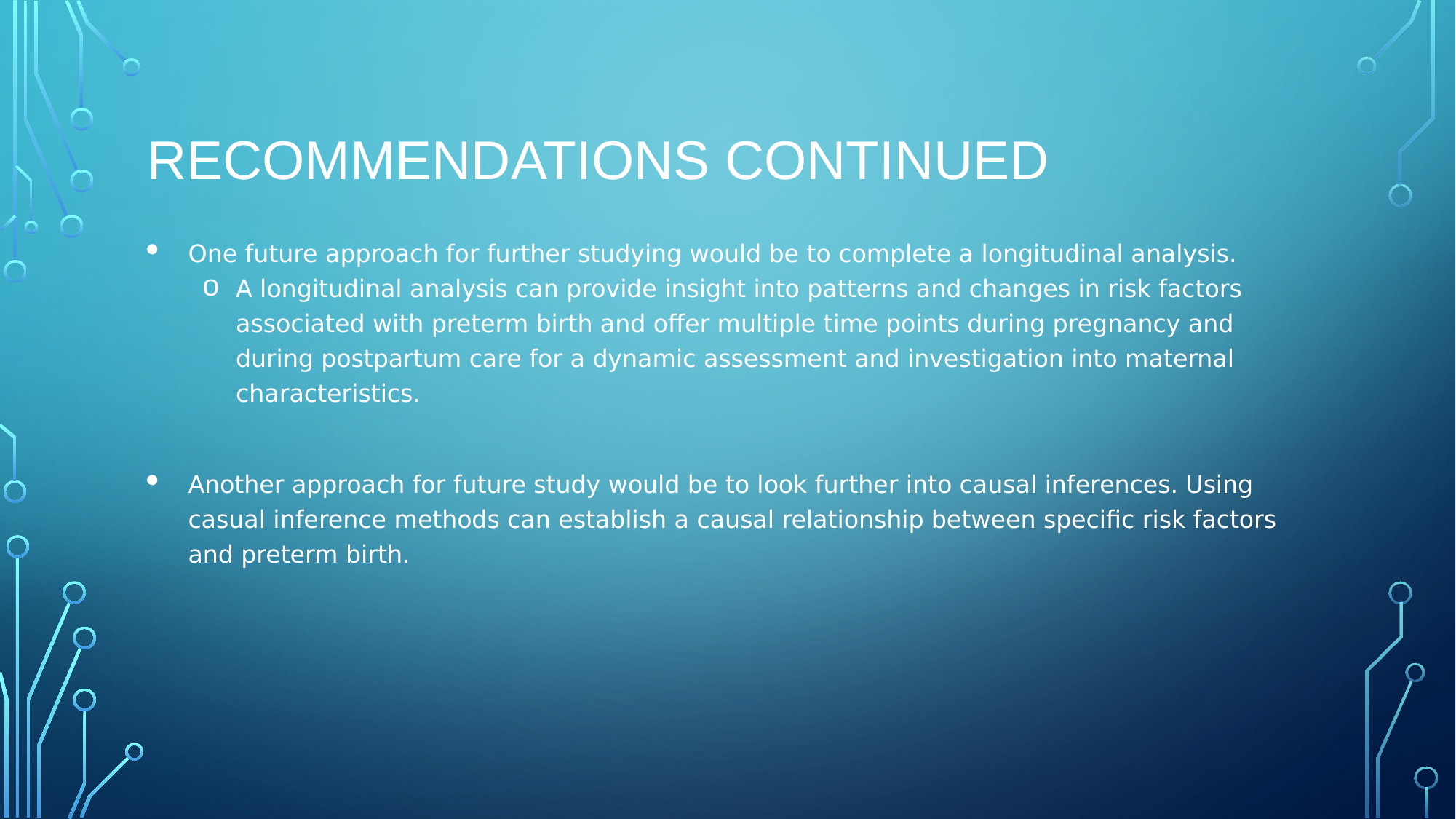

# Recommendations continued

One future approach for further studying would be to complete a longitudinal analysis.
A longitudinal analysis can provide insight into patterns and changes in risk factors associated with preterm birth and offer multiple time points during pregnancy and during postpartum care for a dynamic assessment and investigation into maternal characteristics.

Another approach for future study would be to look further into causal inferences. Using casual inference methods can establish a causal relationship between specific risk factors and preterm birth.